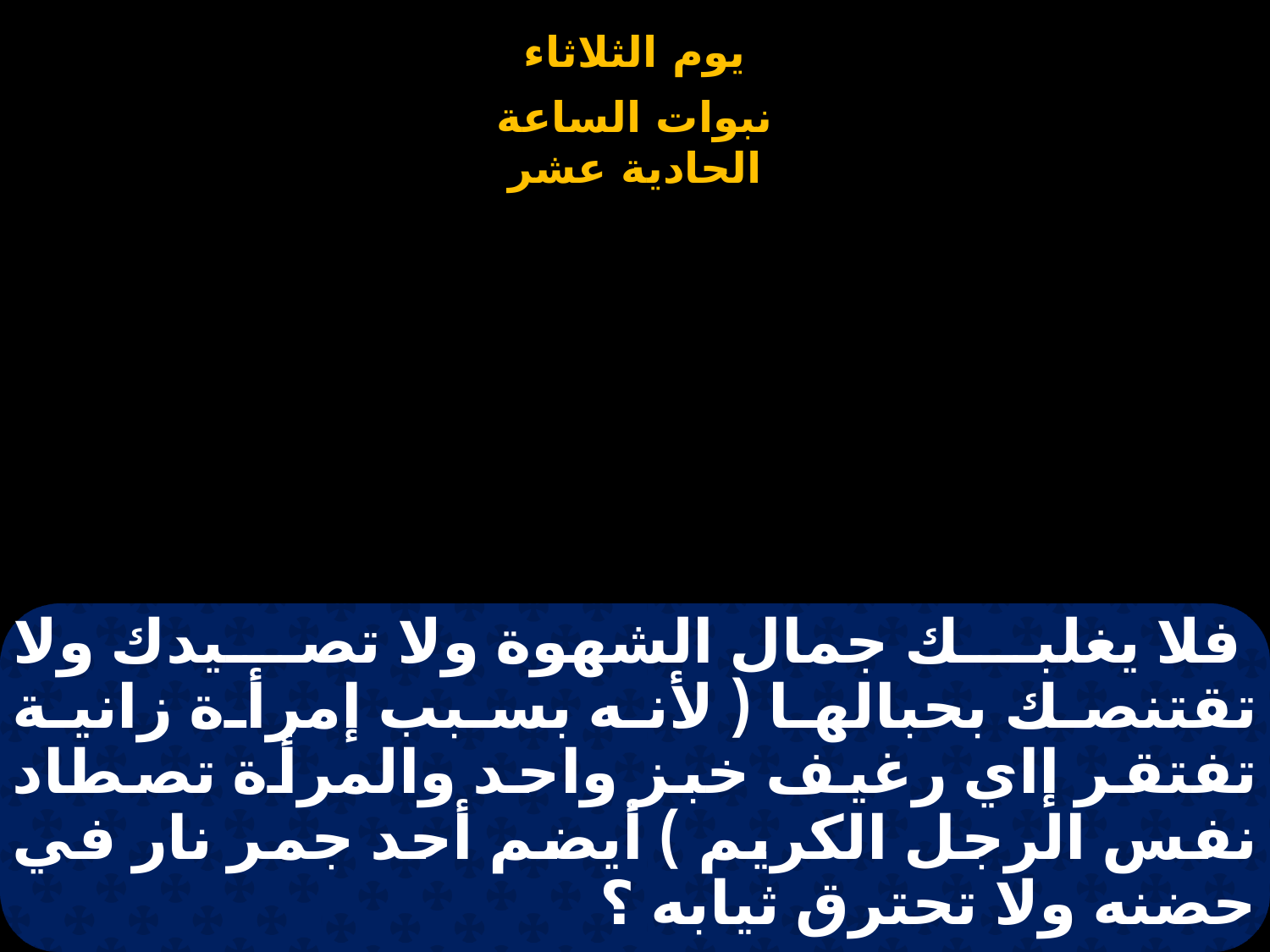

# فلا يغلبك جمال الشهوة ولا تصيدك ولا تقتنصك بحبالها ( لأنه بسبب إمرأة زانية تفتقر إاي رغيف خبز واحد والمرأة تصطاد نفس الرجل الكريم ) أيضم أحد جمر نار في حضنه ولا تحترق ثيابه ؟